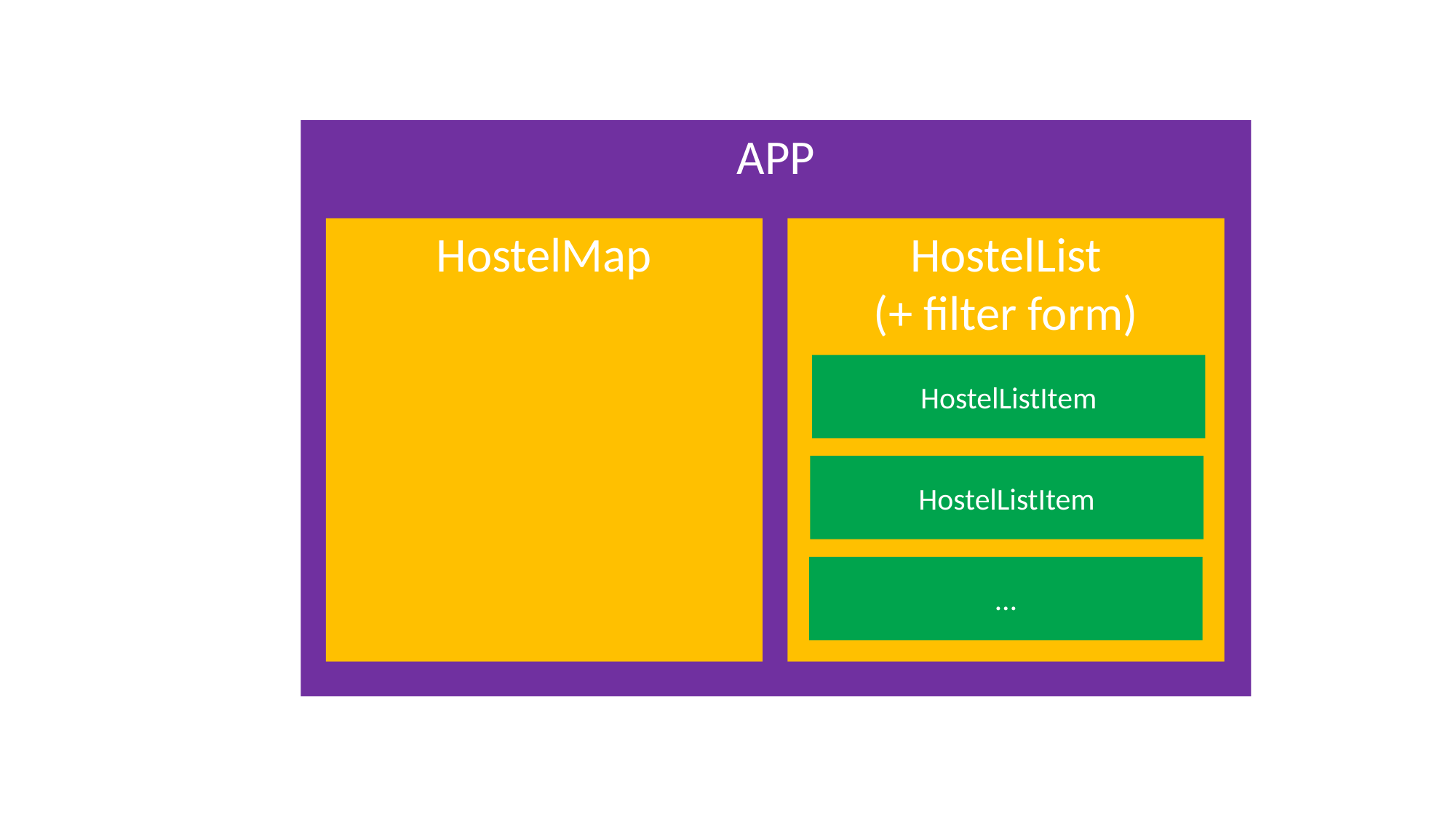

APP
HostelMap
HostelList
(+ filter form)
HostelListItem
HostelListItem
…